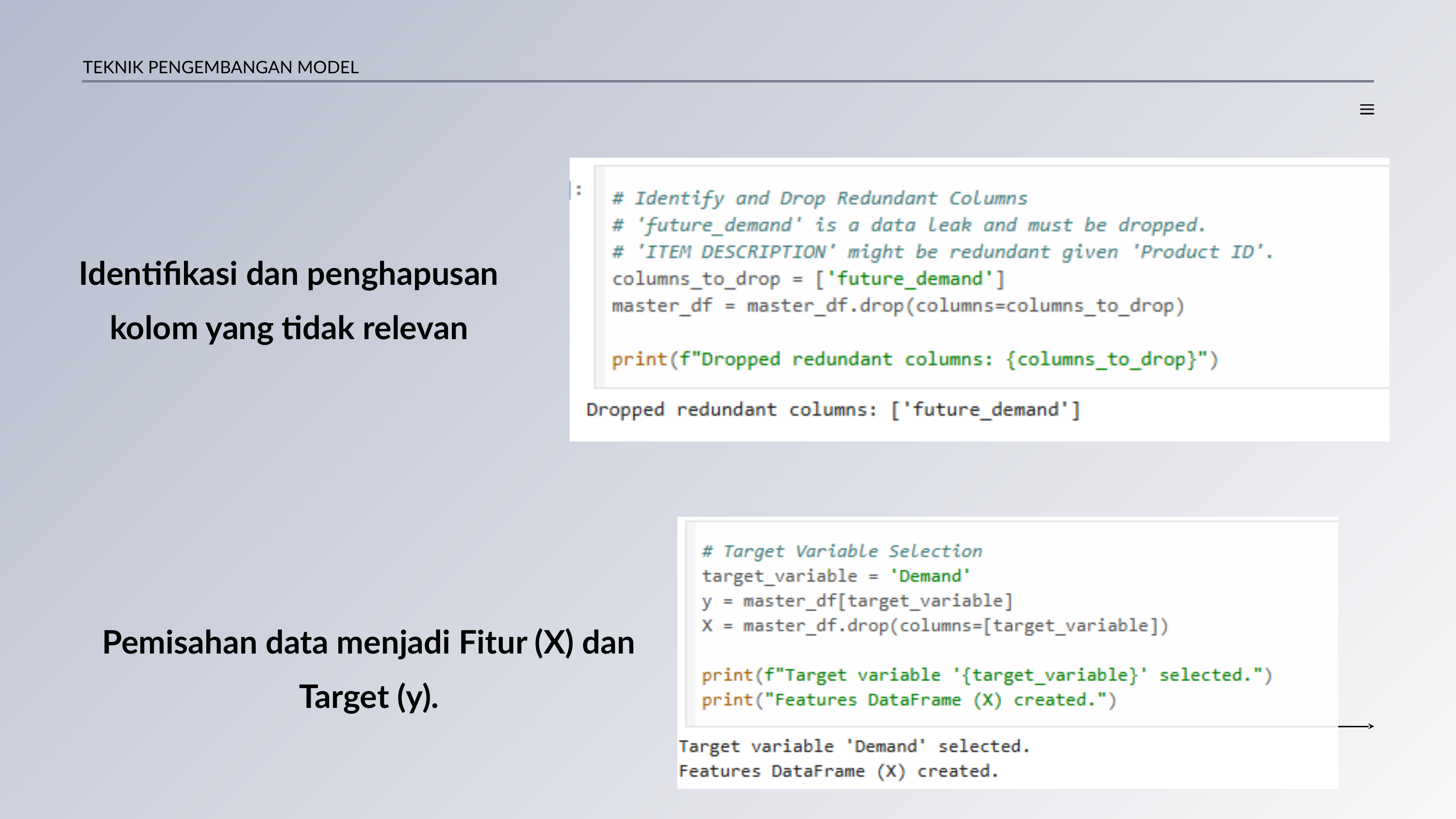

TEKNIK PENGEMBANGAN MODEL

Identifikasi dan penghapusan kolom yang tidak relevan

Pemisahan data menjadi Fitur (X) dan Target (y).